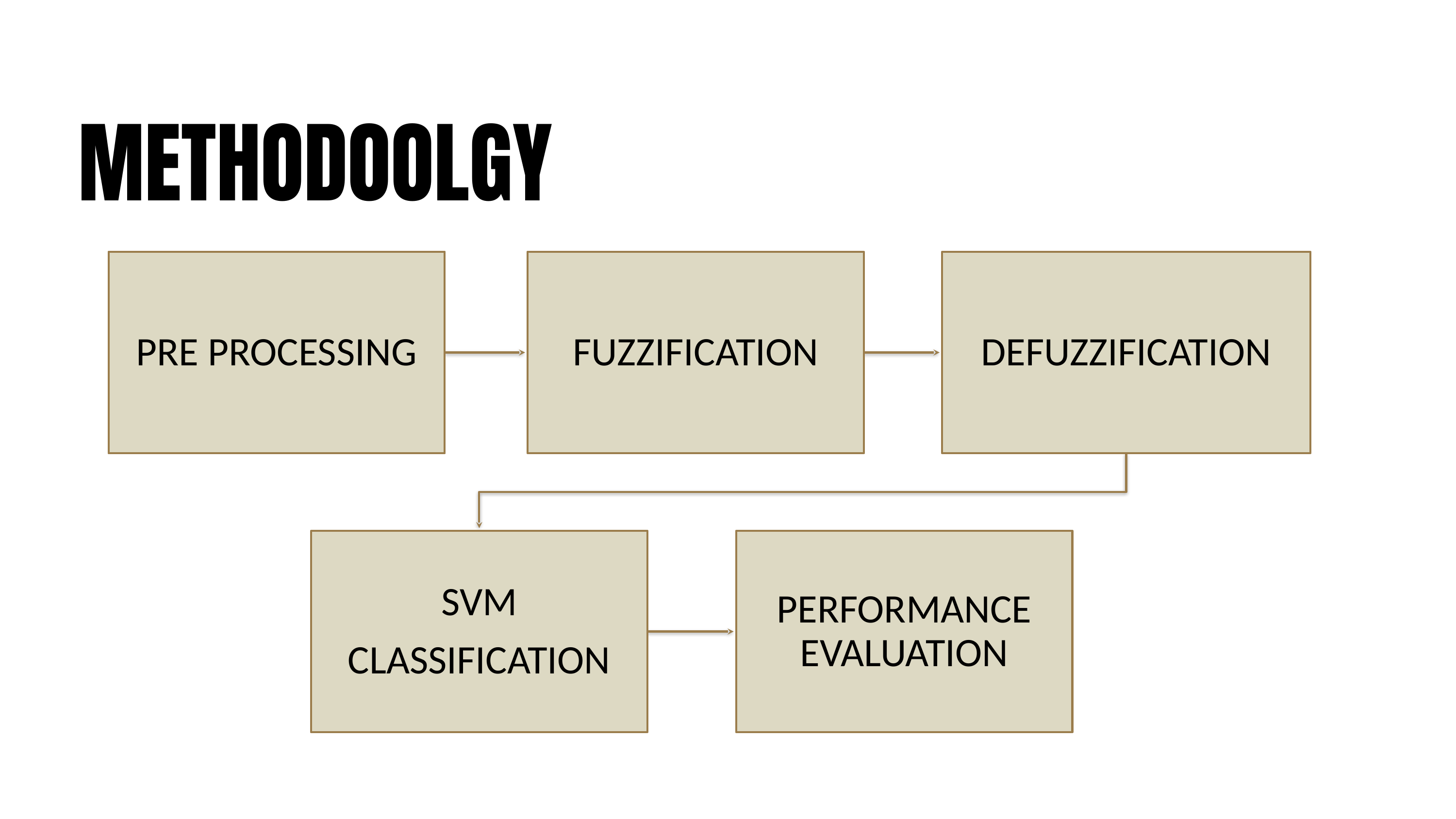

METHODOOLGY

PRE PROCESSING

FUZZIFICATION

DEFUZZIFICATION

SVM
CLASSIFICATION

PERFORMANCE EVALUATION